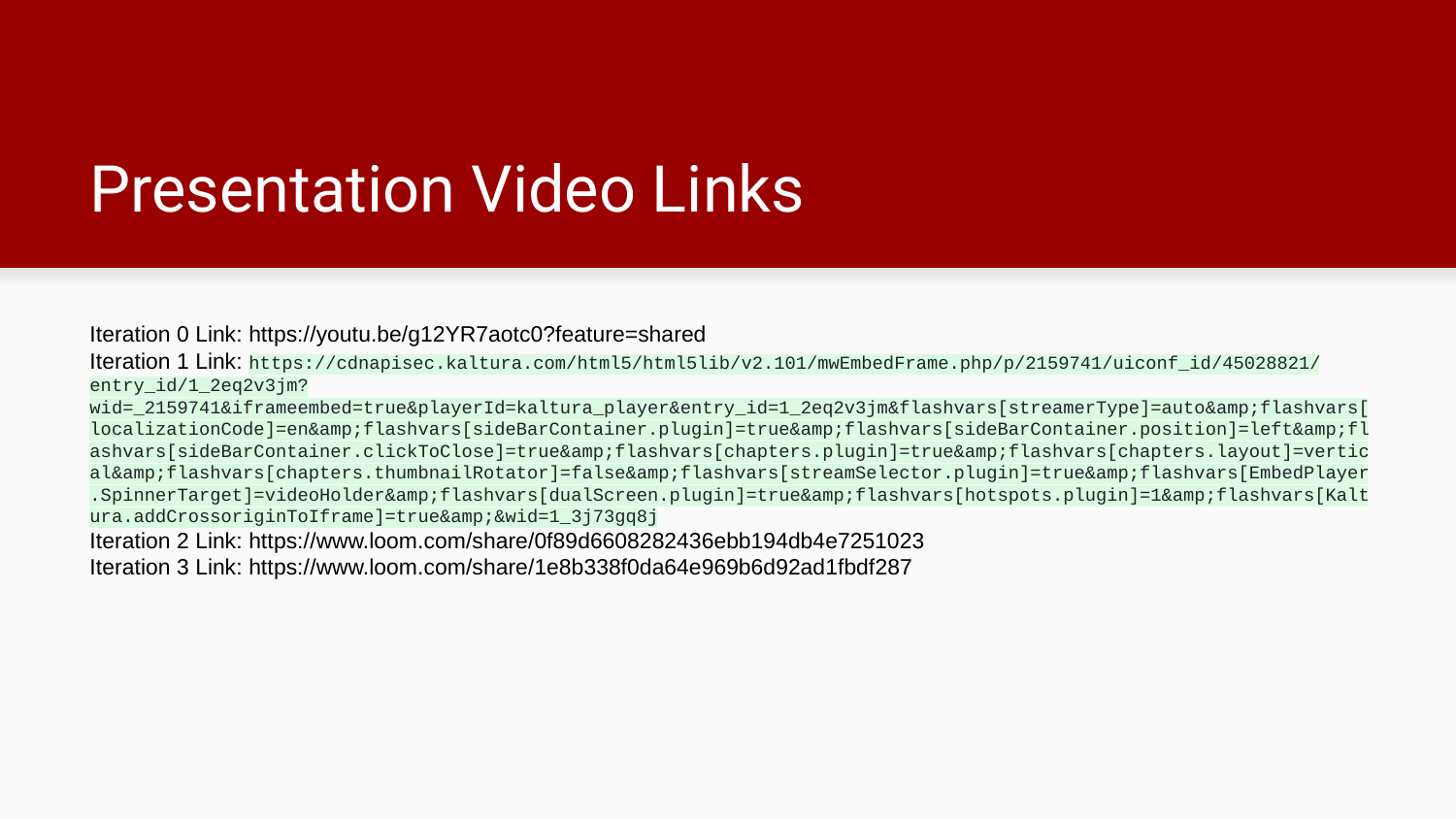

# Presentation Video Links
Iteration 0 Link: https://youtu.be/g12YR7aotc0?feature=shared
Iteration 1 Link: https://cdnapisec.kaltura.com/html5/html5lib/v2.101/mwEmbedFrame.php/p/2159741/uiconf_id/45028821/entry_id/1_2eq2v3jm?wid=_2159741&iframeembed=true&playerId=kaltura_player&entry_id=1_2eq2v3jm&flashvars[streamerType]=auto&amp;flashvars[localizationCode]=en&amp;flashvars[sideBarContainer.plugin]=true&amp;flashvars[sideBarContainer.position]=left&amp;flashvars[sideBarContainer.clickToClose]=true&amp;flashvars[chapters.plugin]=true&amp;flashvars[chapters.layout]=vertical&amp;flashvars[chapters.thumbnailRotator]=false&amp;flashvars[streamSelector.plugin]=true&amp;flashvars[EmbedPlayer.SpinnerTarget]=videoHolder&amp;flashvars[dualScreen.plugin]=true&amp;flashvars[hotspots.plugin]=1&amp;flashvars[Kaltura.addCrossoriginToIframe]=true&amp;&wid=1_3j73gq8j
Iteration 2 Link: https://www.loom.com/share/0f89d6608282436ebb194db4e7251023
Iteration 3 Link: https://www.loom.com/share/1e8b338f0da64e969b6d92ad1fbdf287